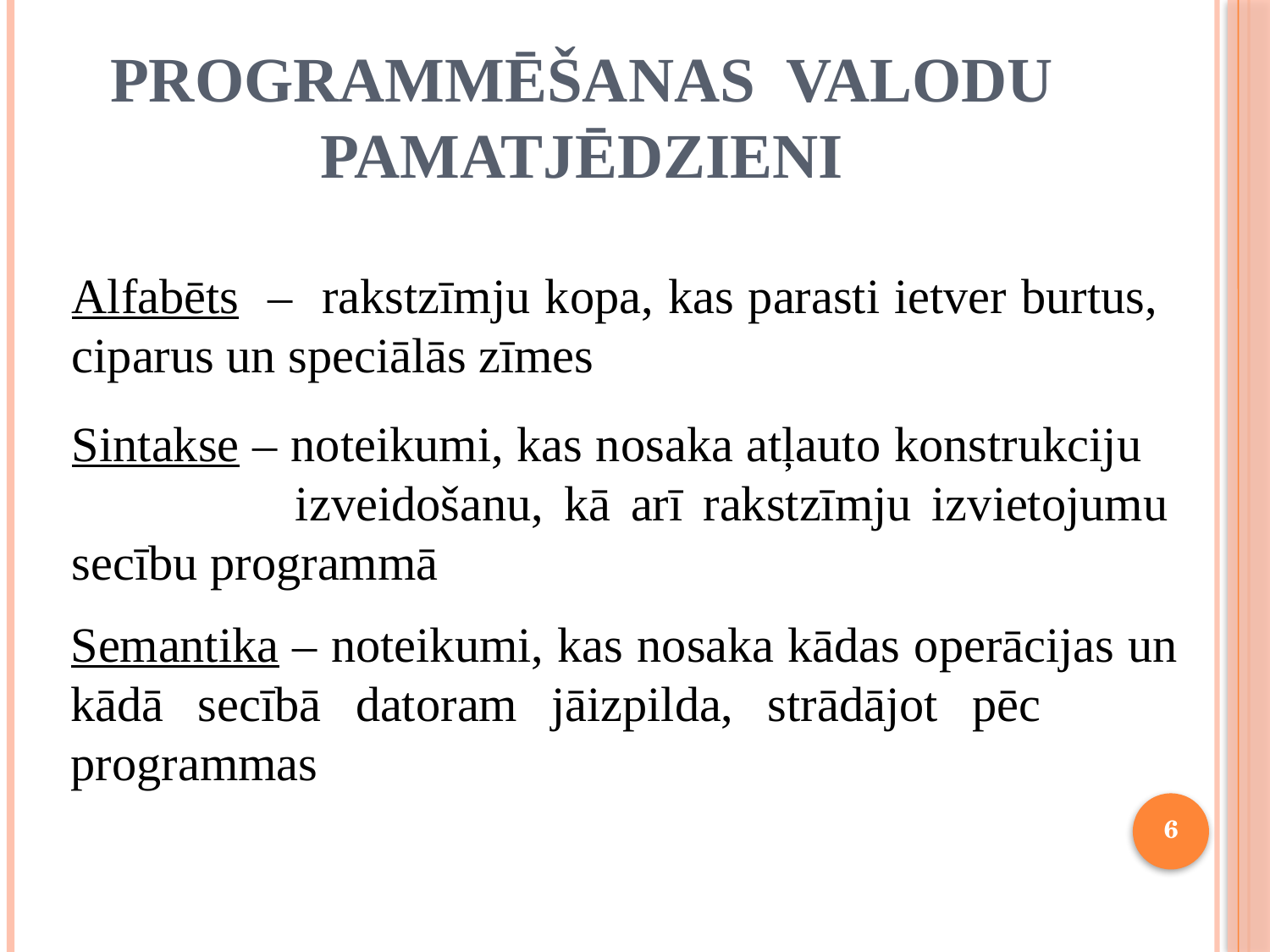

# Programmēšanas  valodu pamatjēdzieni
Alfabēts  –  rakstzīmju kopa, kas parasti ietver burtus, ciparus un speciālās zīmes
Sintakse – noteikumi, kas nosaka atļauto konstrukciju              izveidošanu, kā arī rakstzīmju izvietojumu secību programmā
Semantika – noteikumi, kas nosaka kādas operācijas un kādā secībā datoram jāizpilda, strādājot pēc     programmas

6